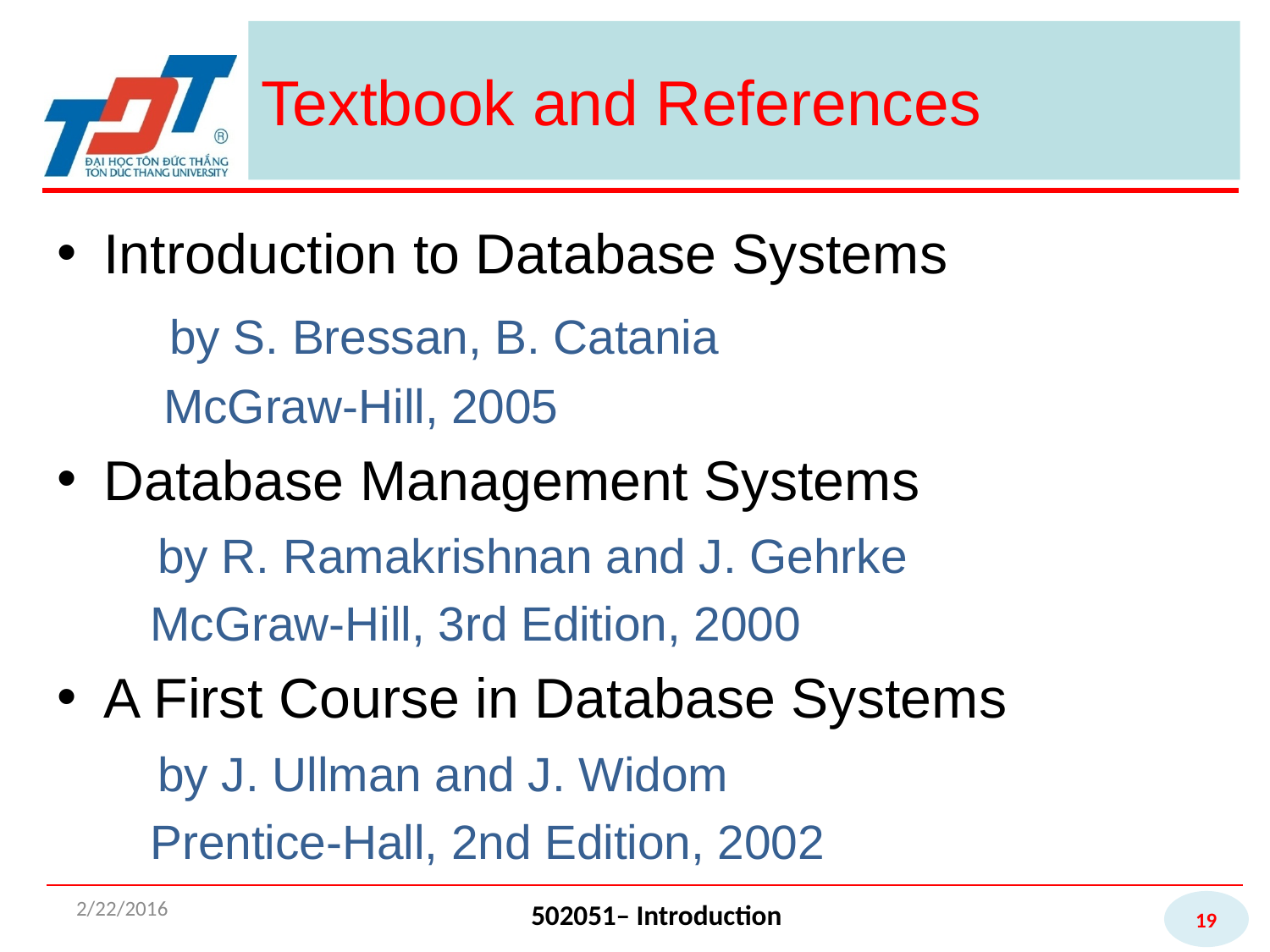

# Textbook and References
Introduction to Database Systems
       by S. Bressan, B. Catania
        McGraw-Hill, 2005
Database Management Systems
       by R. Ramakrishnan and J. Gehrke
       McGraw-Hill, 3rd Edition, 2000
A First Course in Database Systems
       by J. Ullman and J. Widom
       Prentice-Hall, 2nd Edition, 2002
2/22/2016